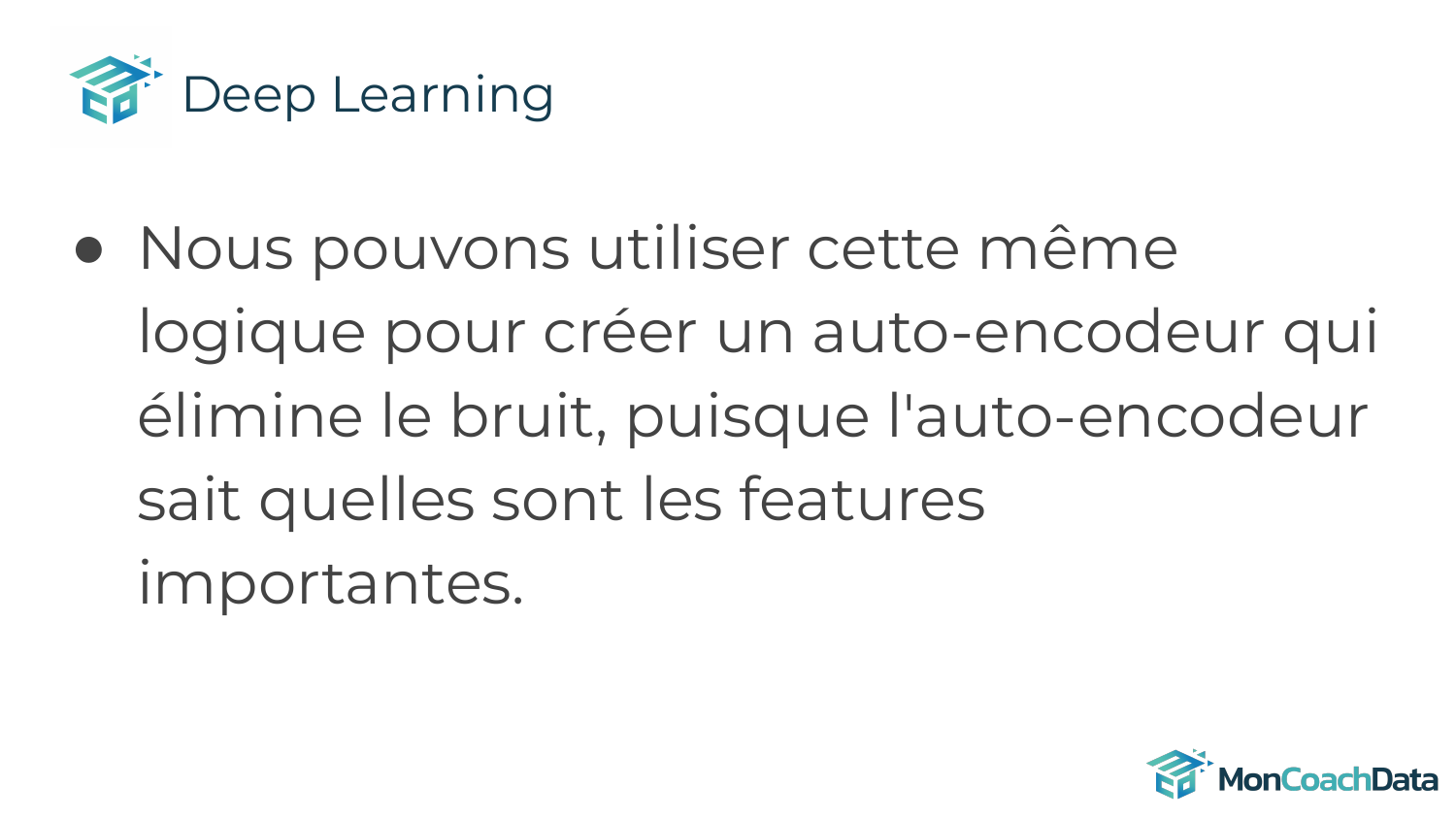

# Deep Learning
Nous pouvons utiliser cette même logique pour créer un auto-encodeur qui élimine le bruit, puisque l'auto-encodeur sait quelles sont les features importantes.